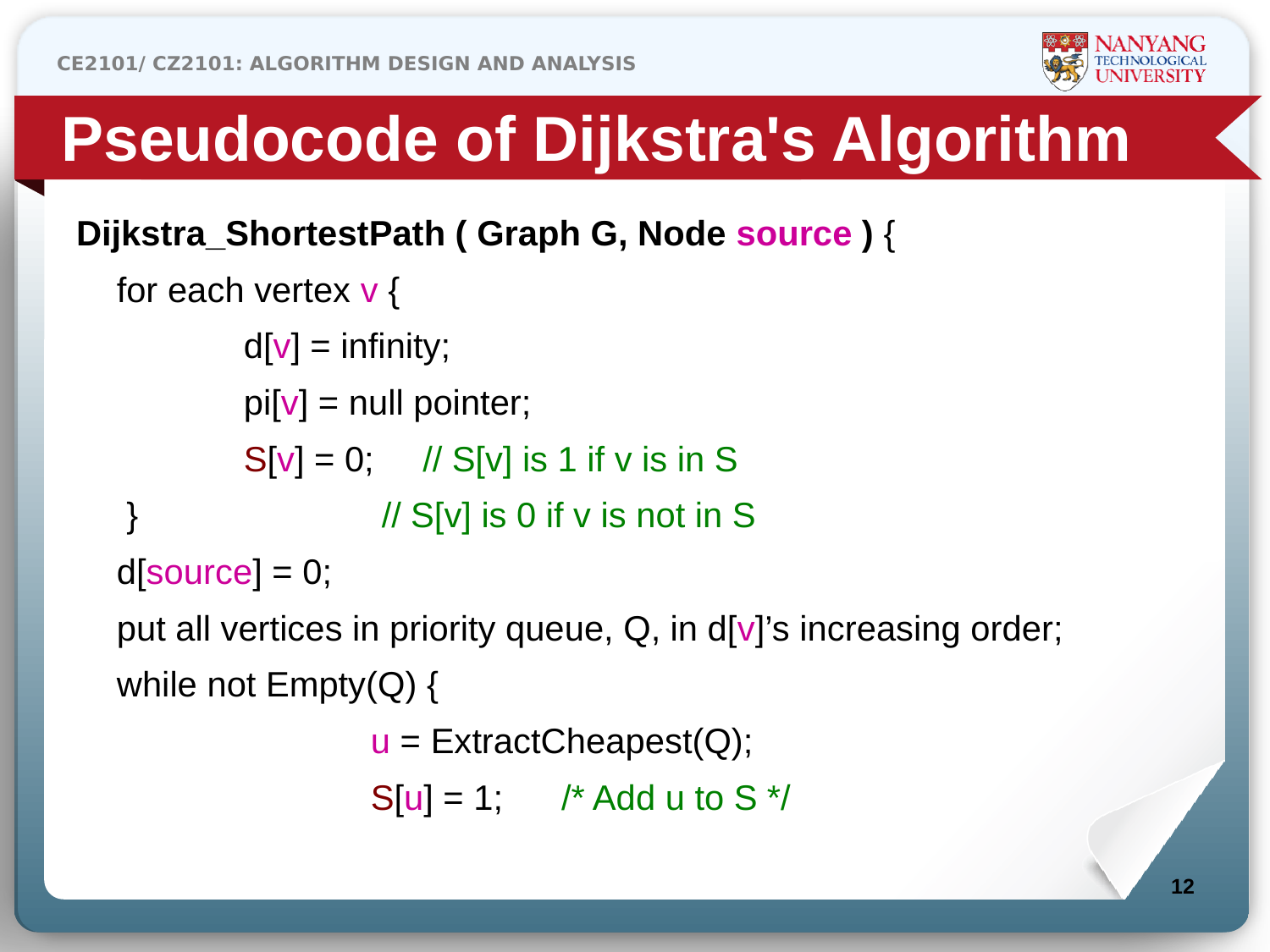

Pseudocode of Dijkstra's Algorithm
Dijkstra_ShortestPath ( Graph G, Node source ) {
	for each vertex v {
		d[v] = infinity;
		pi[v] = null pointer;
		S[v] = 0;     // S[v] is 1 if v is in S
	 }                         // S[v] is 0 if v is not in S
	d[source] = 0;
	put all vertices in priority queue, Q, in d[v]’s increasing order;
	while not Empty(Q) {
			u = ExtractCheapest(Q);
			S[u] = 1;      /* Add u to S */